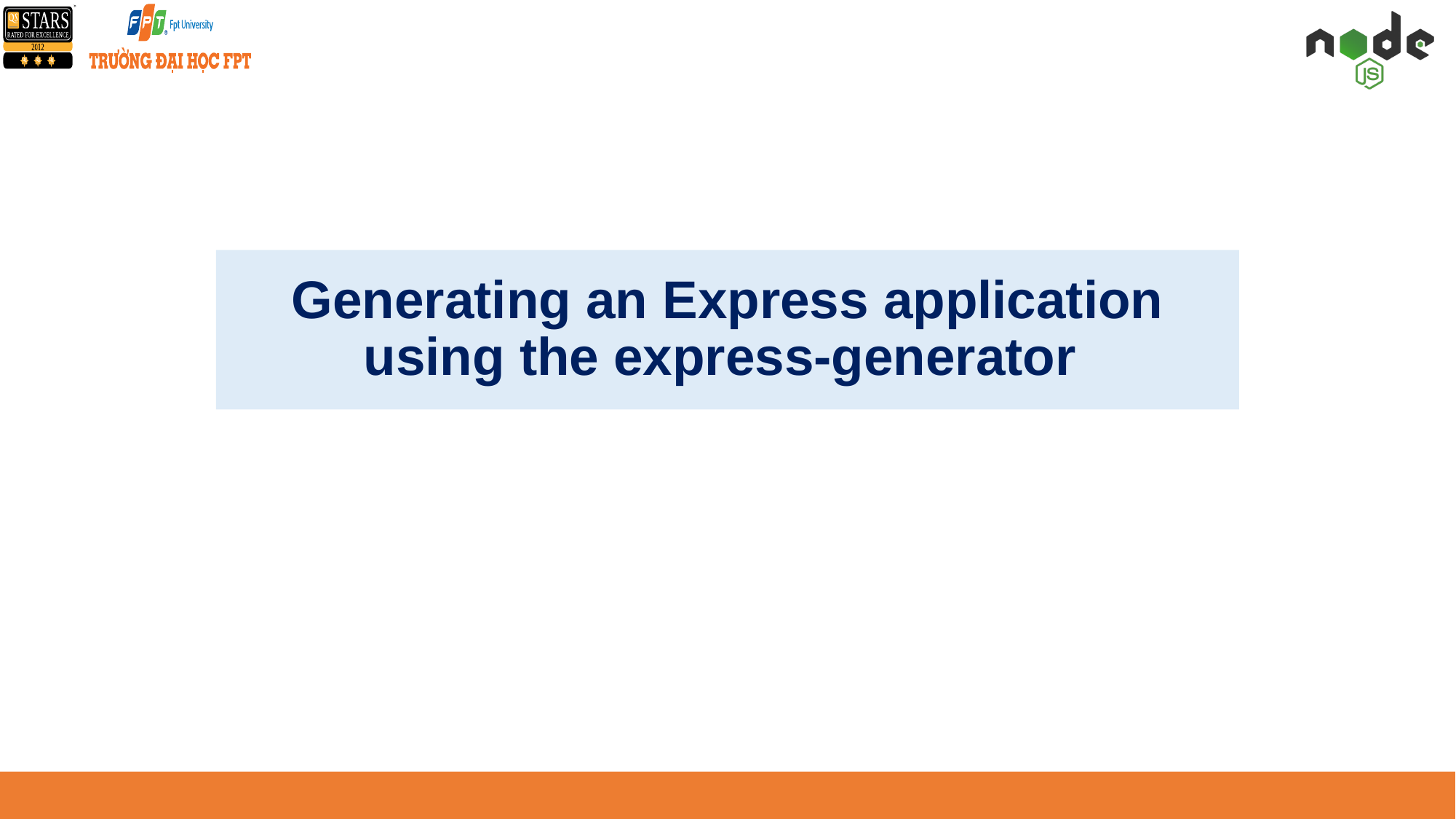

Generating an Express application using the express-generator